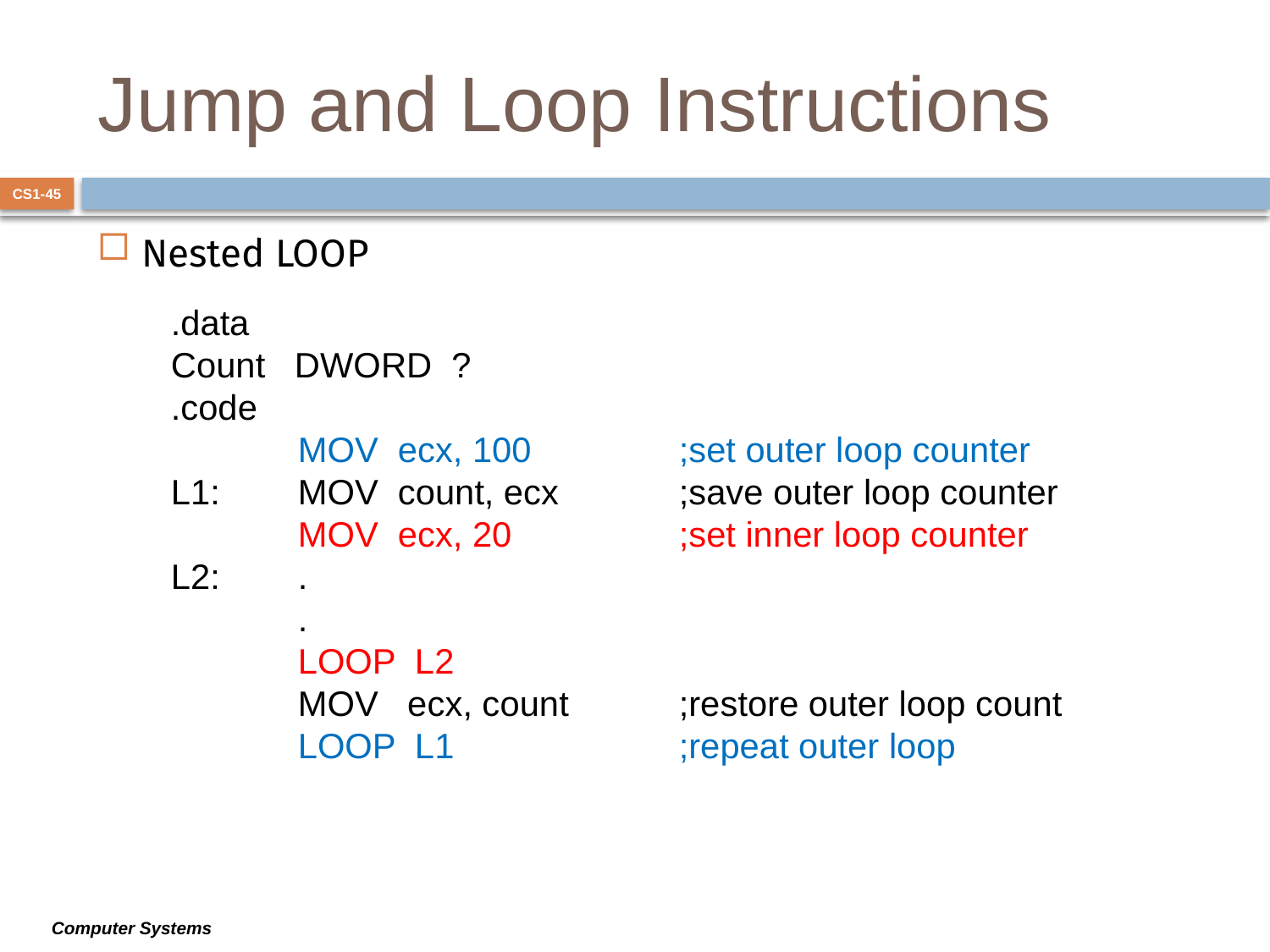

# Jump and Loop Instructions
CS1-45
Nested LOOP
.data
Count   DWORD  ?
.code
 	MOV  ecx, 100		;set outer loop counter
L1:	MOV  count, ecx	;save outer loop counter
	MOV  ecx, 20		;set inner loop counter
L2:	.
	.
	LOOP  L2
	MOV   ecx, count	;restore outer loop count
	LOOP  L1		;repeat outer loop